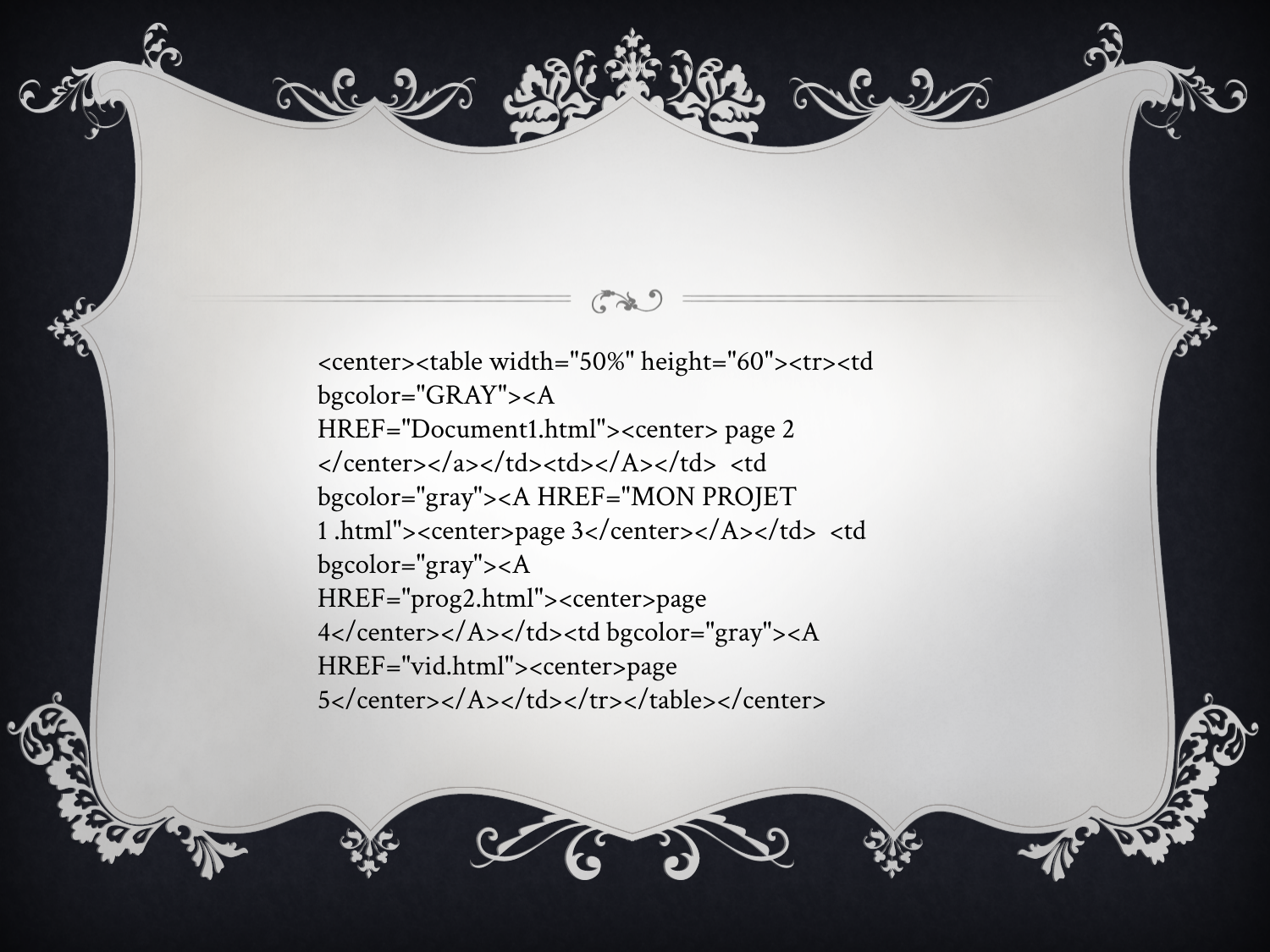

<center><table width="50%" height="60"><tr><td bgcolor="GRAY"><A HREF="Document1.html"><center> page 2 </center></a></td><td></A></td>  <td bgcolor="gray"><A HREF="MON PROJET 1 .html"><center>page 3</center></A></td>  <td bgcolor="gray"><A HREF="prog2.html"><center>page 4</center></A></td><td bgcolor="gray"><A HREF="vid.html"><center>page 5</center></A></td></tr></table></center>